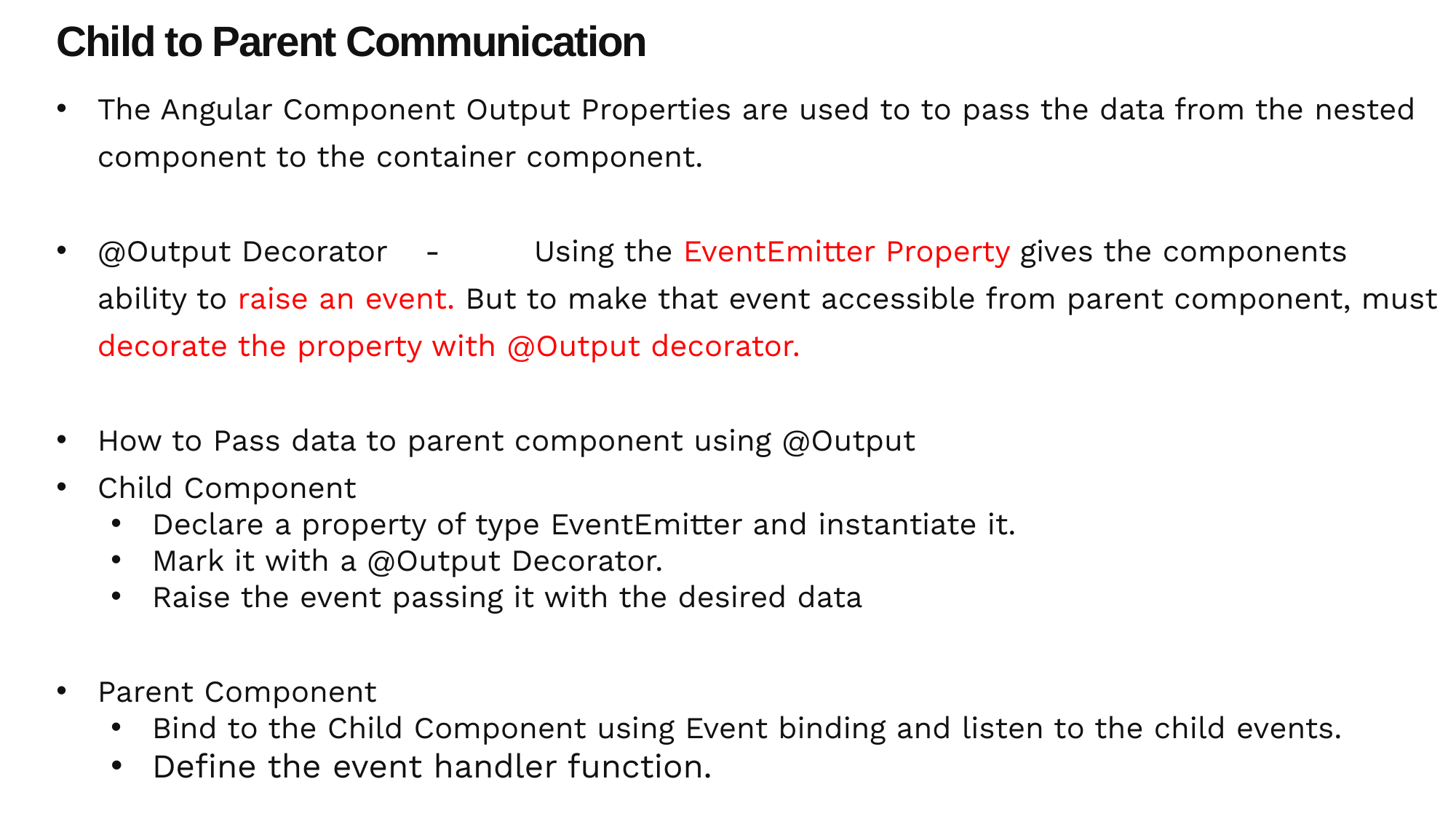

Child to Parent Communication
The Angular Component Output Properties are used to to pass the data from the nested component to the container component.

@Output Decorator	- 	Using the EventEmitter Property gives the components ability to raise an event. But to make that event accessible from parent component, must decorate the property with @Output decorator.

How to Pass data to parent component using @Output
Child Component
Declare a property of type EventEmitter and instantiate it.
Mark it with a @Output Decorator.
Raise the event passing it with the desired data

Parent Component
Bind to the Child Component using Event binding and listen to the child events.
Define the event handler function.